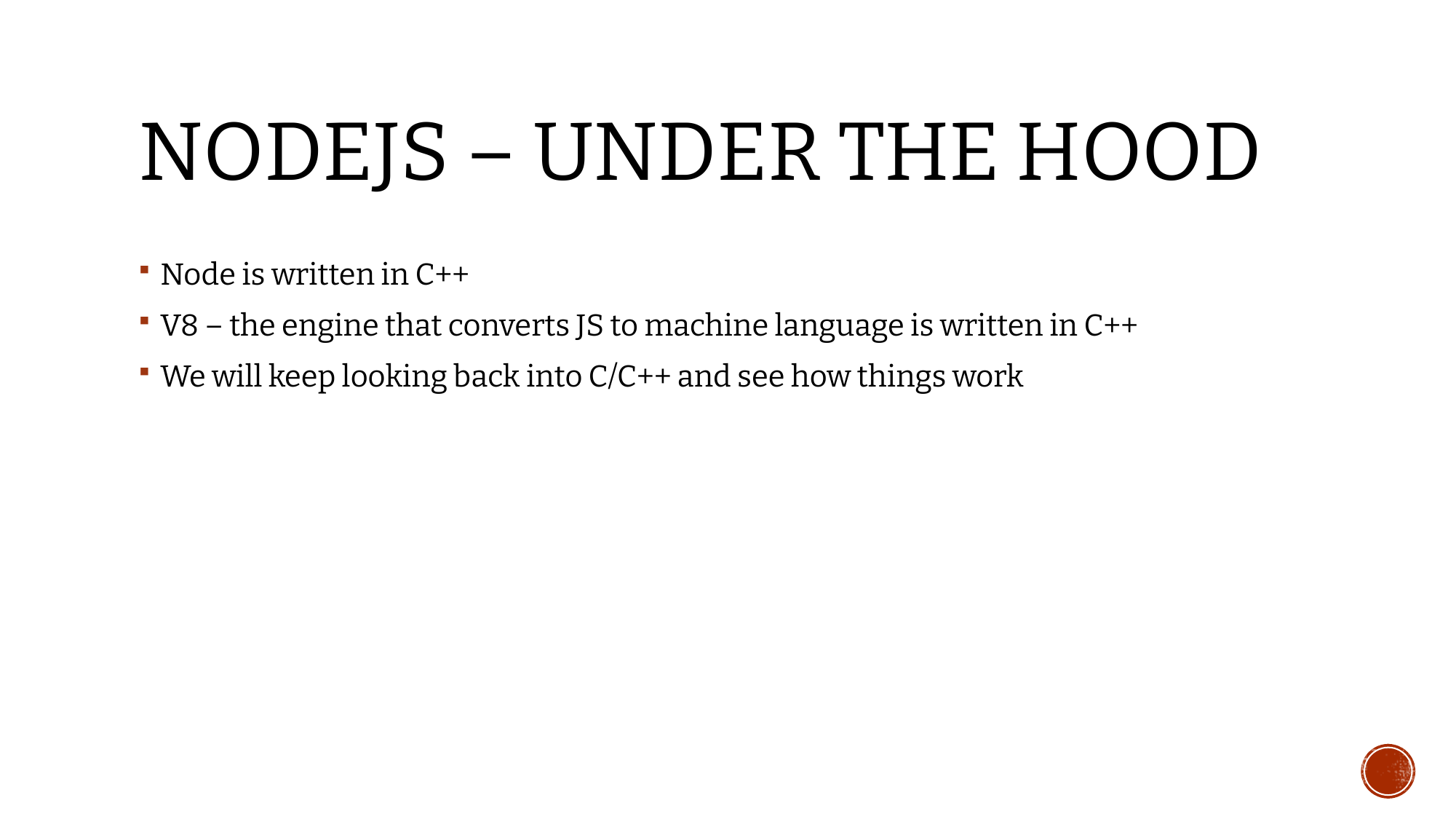

# Nodejs – under the hood
Node is written in C++
V8 – the engine that converts JS to machine language is written in C++
We will keep looking back into C/C++ and see how things work